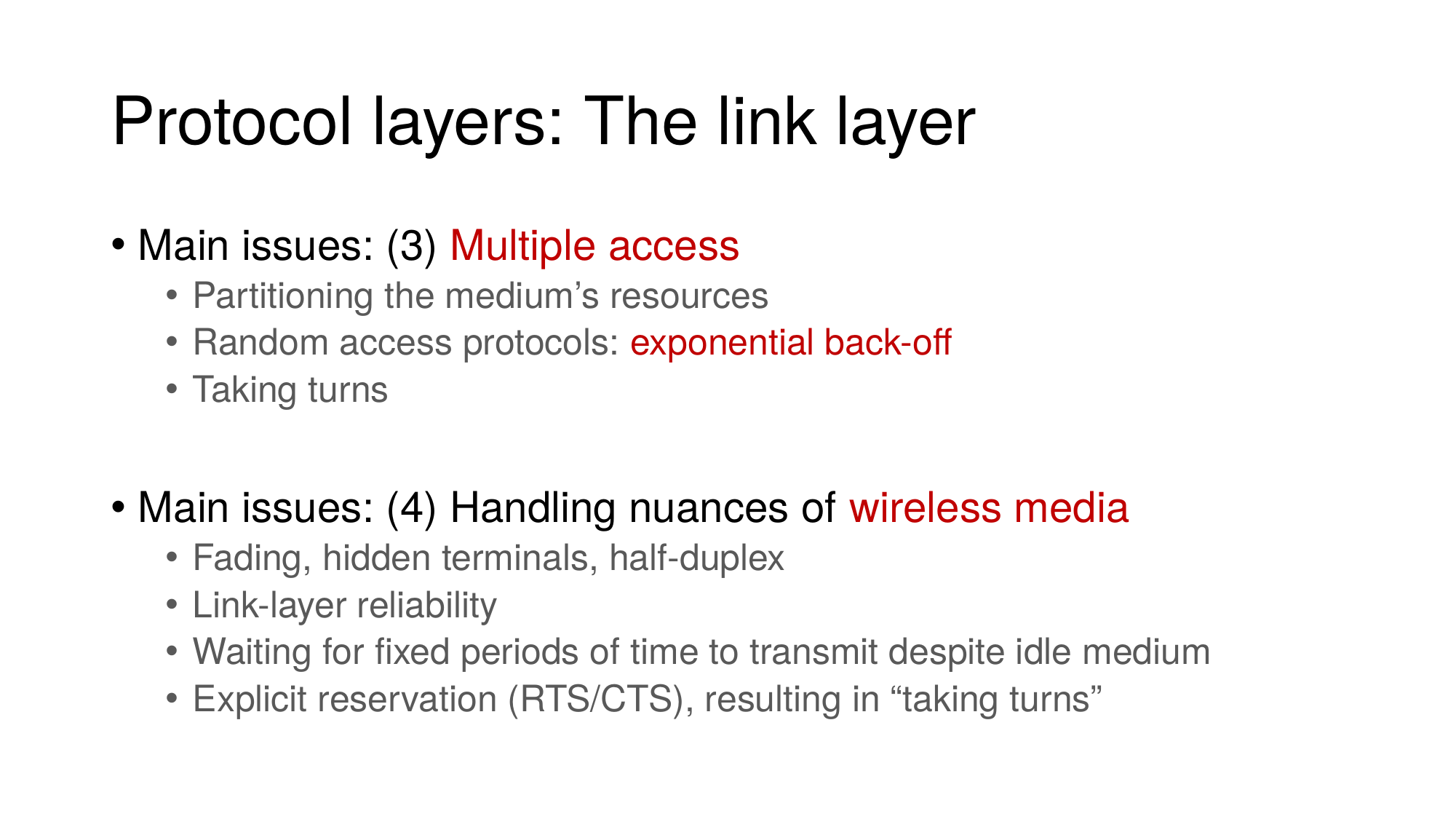

# Protocol layers: The link layer
Main issues: (3) Multiple access
Partitioning the medium’s resources
Random access protocols: exponential back-off
Taking turns

Main issues: (4) Handling nuances of wireless media
Fading, hidden terminals, half-duplex
Link-layer reliability
Waiting for fixed periods of time to transmit despite idle medium
Explicit reservation (RTS/CTS), resulting in “taking turns”